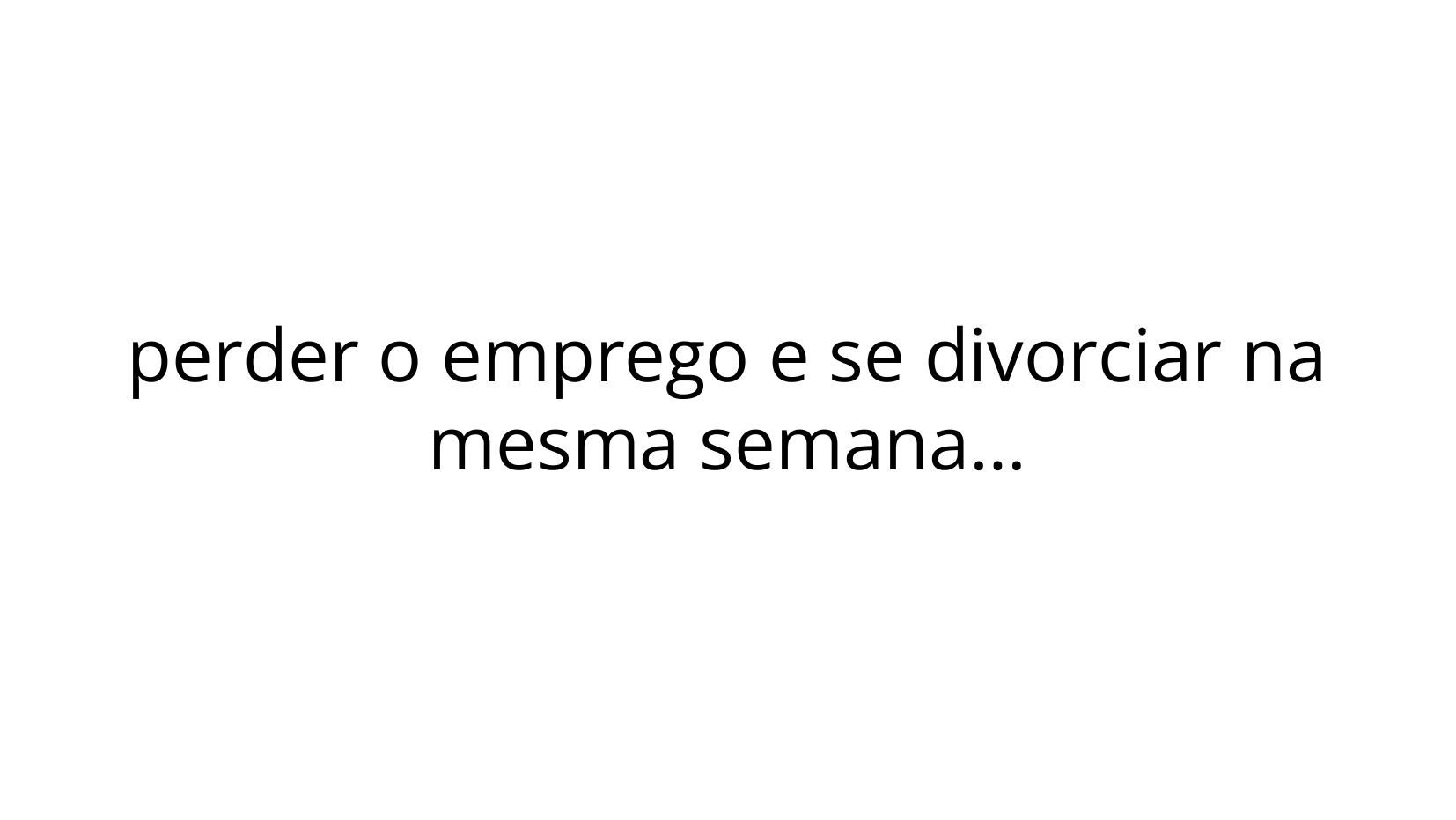

perder o emprego e se divorciar na mesma semana…